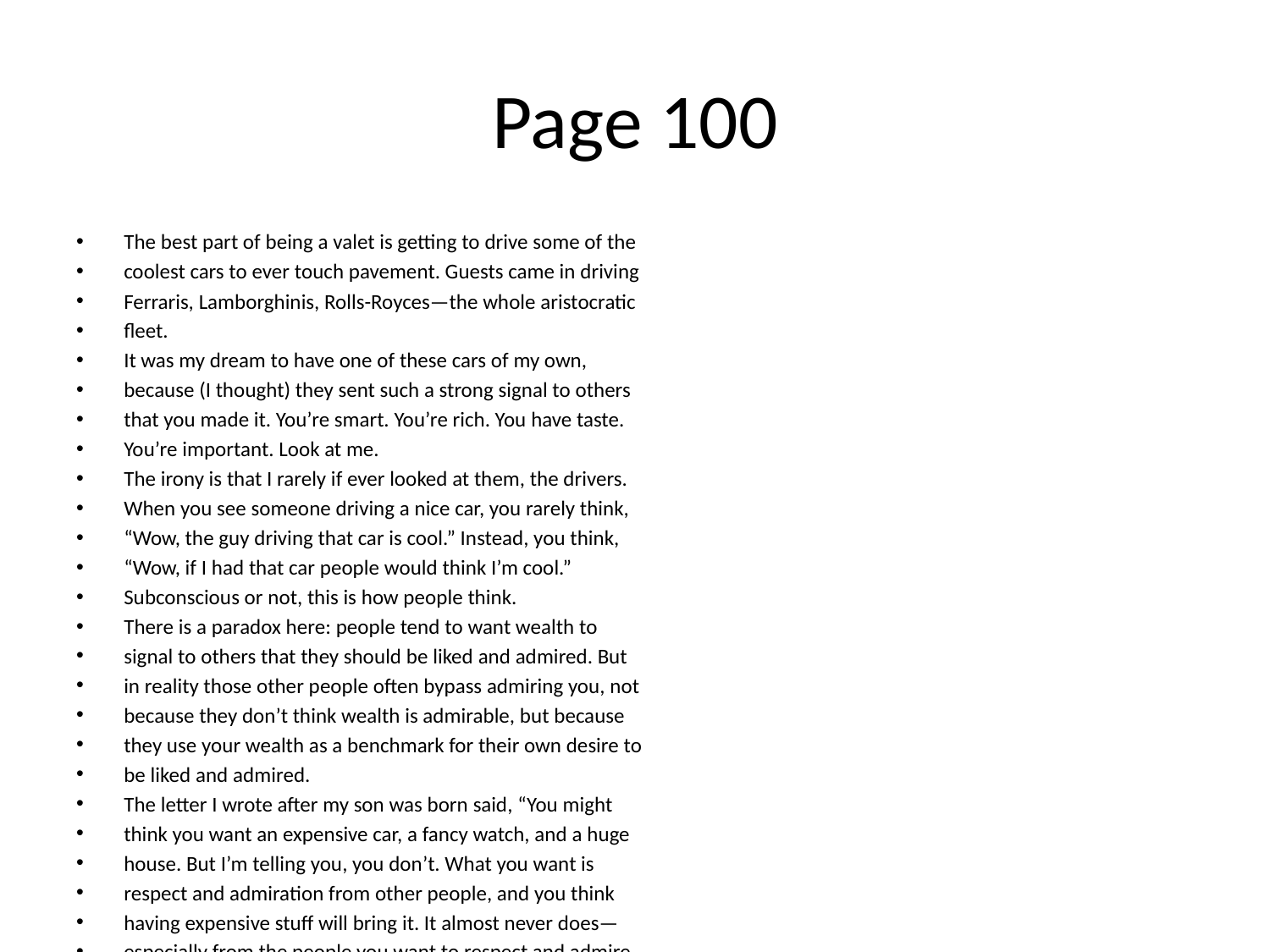

# Page 100
The best part of being a valet is getting to drive some of the
coolest cars to ever touch pavement. Guests came in driving
Ferraris, Lamborghinis, Rolls-Royces—the whole aristocratic
ﬂeet.
It was my dream to have one of these cars of my own,
because (I thought) they sent such a strong signal to others
that you made it. You’re smart. You’re rich. You have taste.
You’re important. Look at me.
The irony is that I rarely if ever looked at them, the drivers.
When you see someone driving a nice car, you rarely think,
“Wow, the guy driving that car is cool.” Instead, you think,
“Wow, if I had that car people would think I’m cool.”
Subconscious or not, this is how people think.
There is a paradox here: people tend to want wealth to
signal to others that they should be liked and admired. But
in reality those other people often bypass admiring you, not
because they don’t think wealth is admirable, but because
they use your wealth as a benchmark for their own desire to
be liked and admired.
The letter I wrote after my son was born said, “You might
think you want an expensive car, a fancy watch, and a huge
house. But I’m telling you, you don’t. What you want is
respect and admiration from other people, and you think
having expensive stuﬀ will bring it. It almost never does—
especially from the people you want to respect and admire
you.”
I learned that as a valet, when I began thinking about all the
people driving up to the hotel in their Ferraris, watching me
gawk. People must gawk everywhere they went, and I’m
sure they loved it. I’m sure they felt admired.